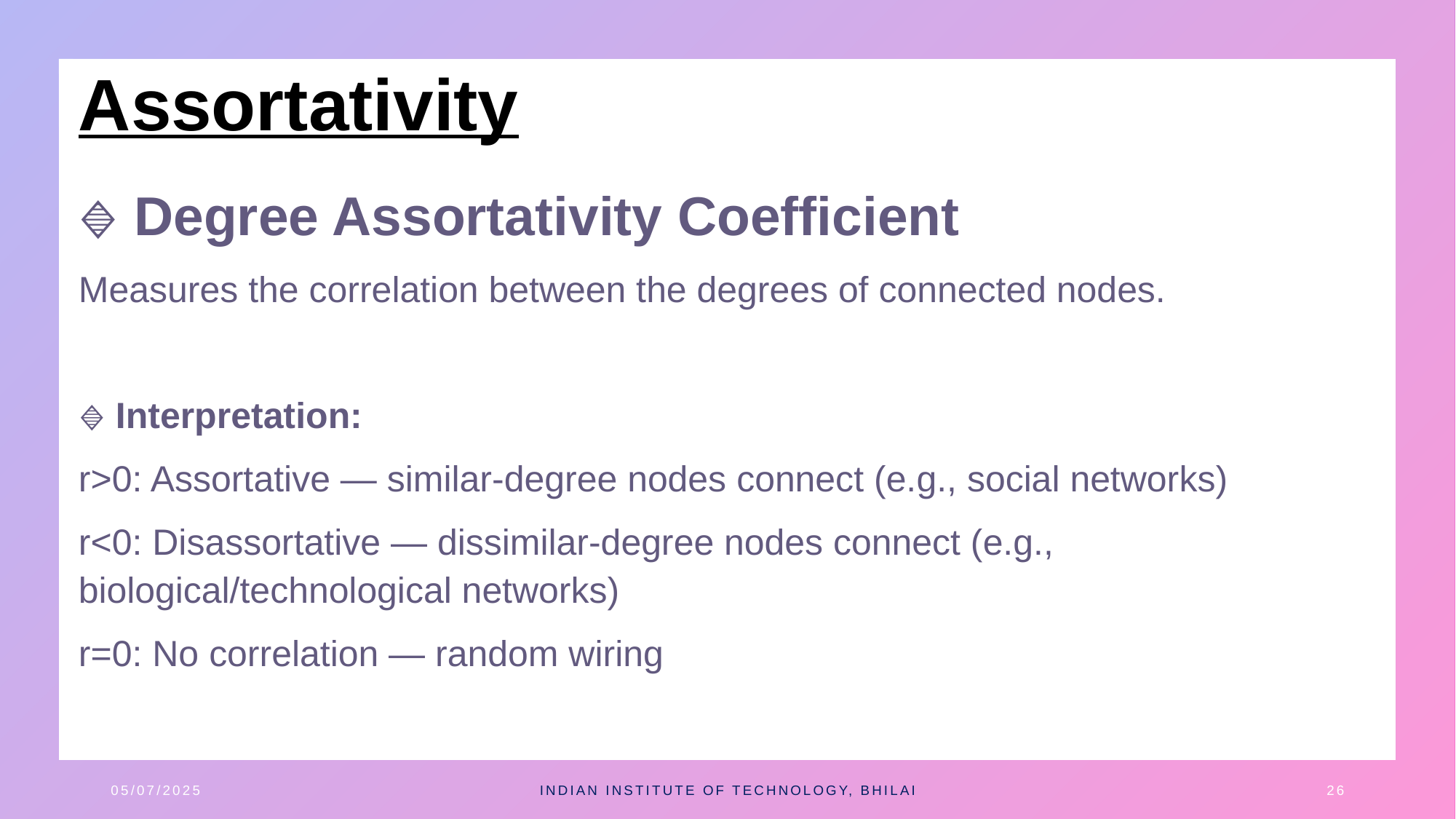

# Assortativity
🔹 Degree Assortativity Coefficient
Measures the correlation between the degrees of connected nodes.

🔹 Interpretation:
r>0: Assortative — similar-degree nodes connect (e.g., social networks)
r<0: Disassortative — dissimilar-degree nodes connect (e.g., biological/technological networks)
r=0: No correlation — random wiring

05/07/2025
Indian institute of technology, bhilai
26